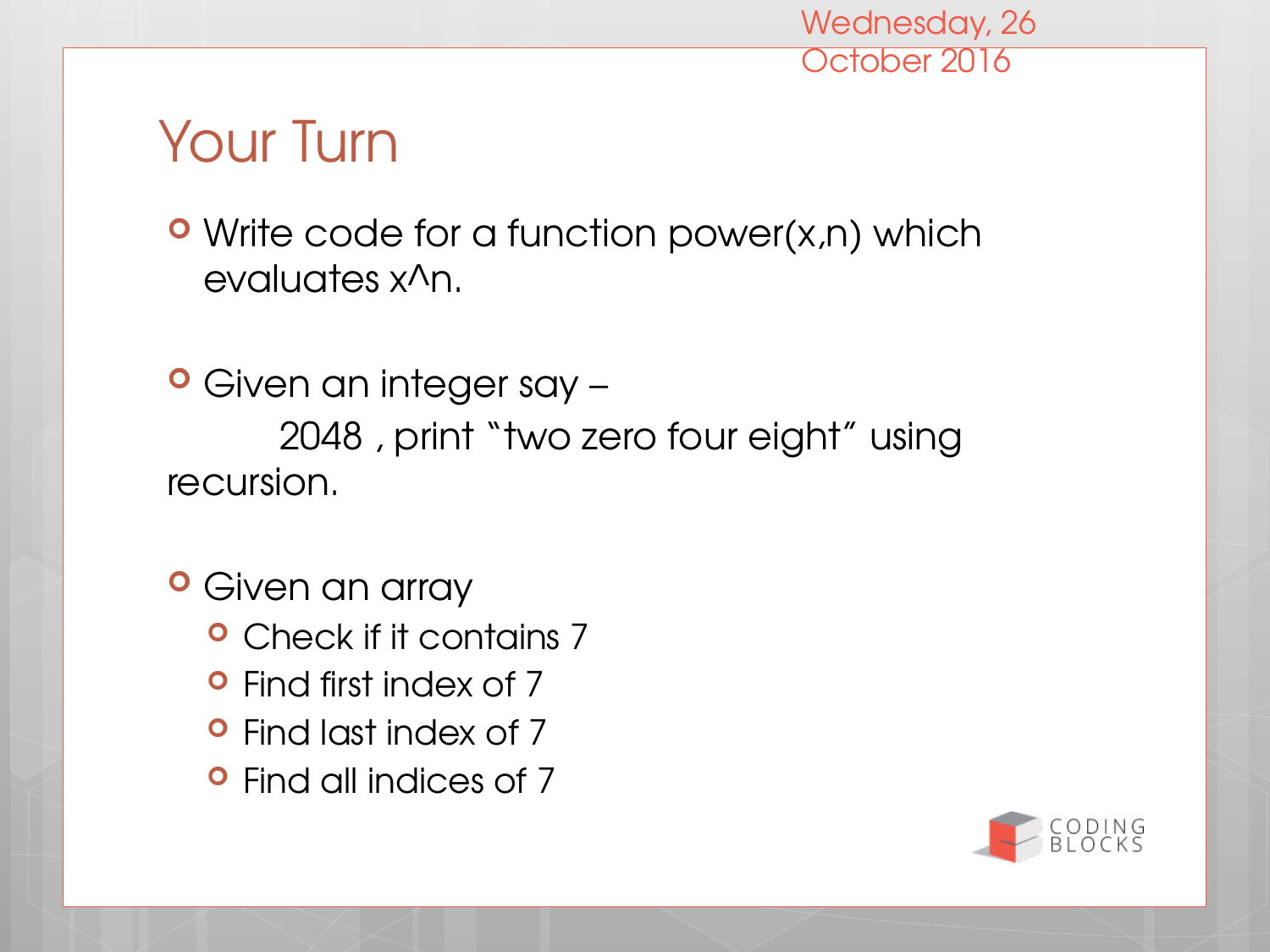

12
Wednesday, 26 October 2016
# Your Turn
Write code for a function power(x,n) which evaluates x^n.

Given an integer say –
      	2048 , print “two zero four eight” using 	recursion.

Given an array
Check if it contains 7
Find first index of 7
Find last index of 7
Find all indices of 7